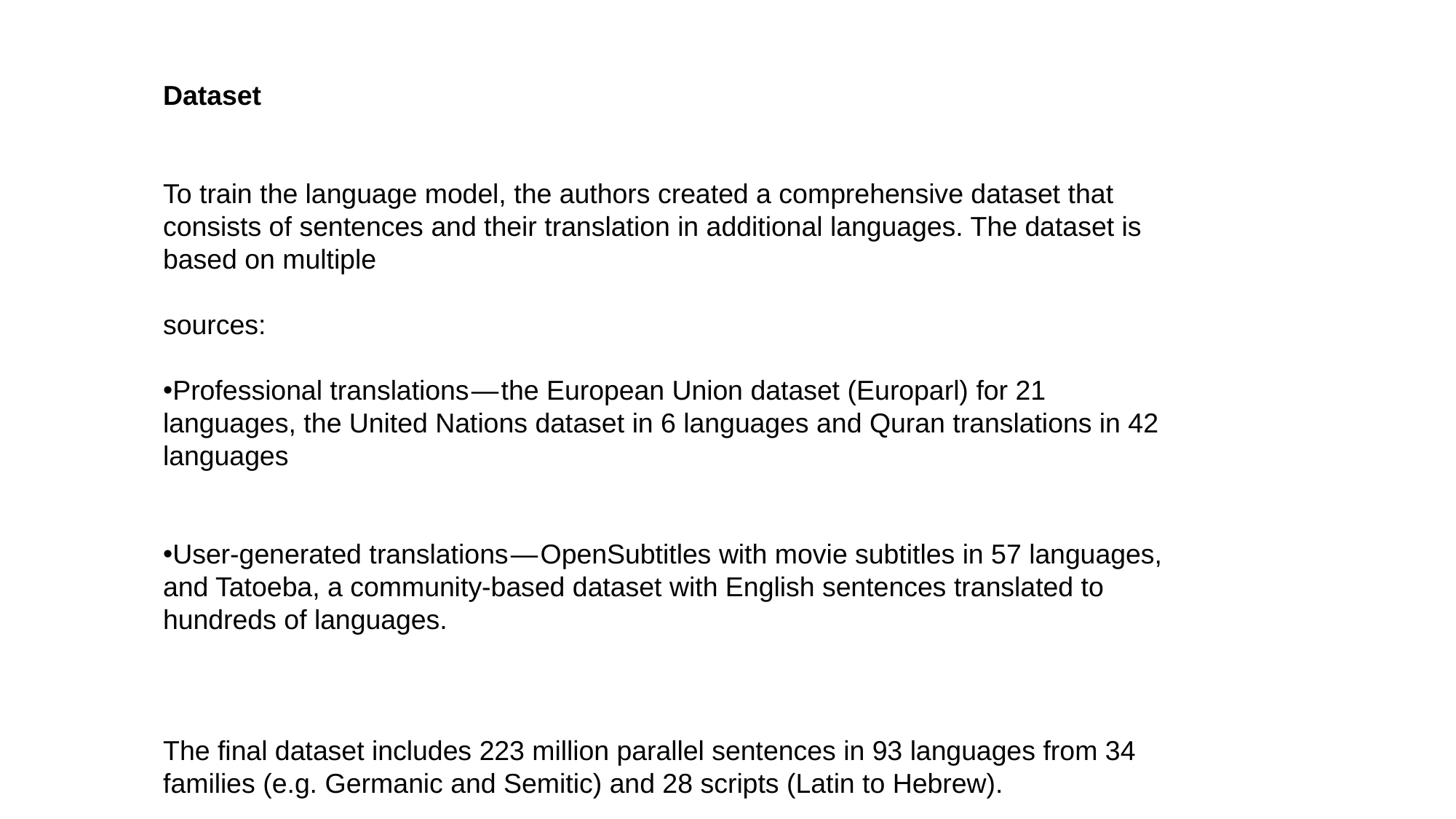

Dataset

To train the language model, the authors created a comprehensive dataset that consists of sentences and their translation in additional languages. The dataset is based on multiple

sources:

Professional translations — the European Union dataset (Europarl) for 21 languages, the United Nations dataset in 6 languages and Quran translations in 42 languages

User-generated translations — OpenSubtitles with movie subtitles in 57 languages, and Tatoeba, a community-based dataset with English sentences translated to hundreds of languages.

The final dataset includes 223 million parallel sentences in 93 languages from 34 families (e.g. Germanic and Semitic) and 28 scripts (Latin to Hebrew).